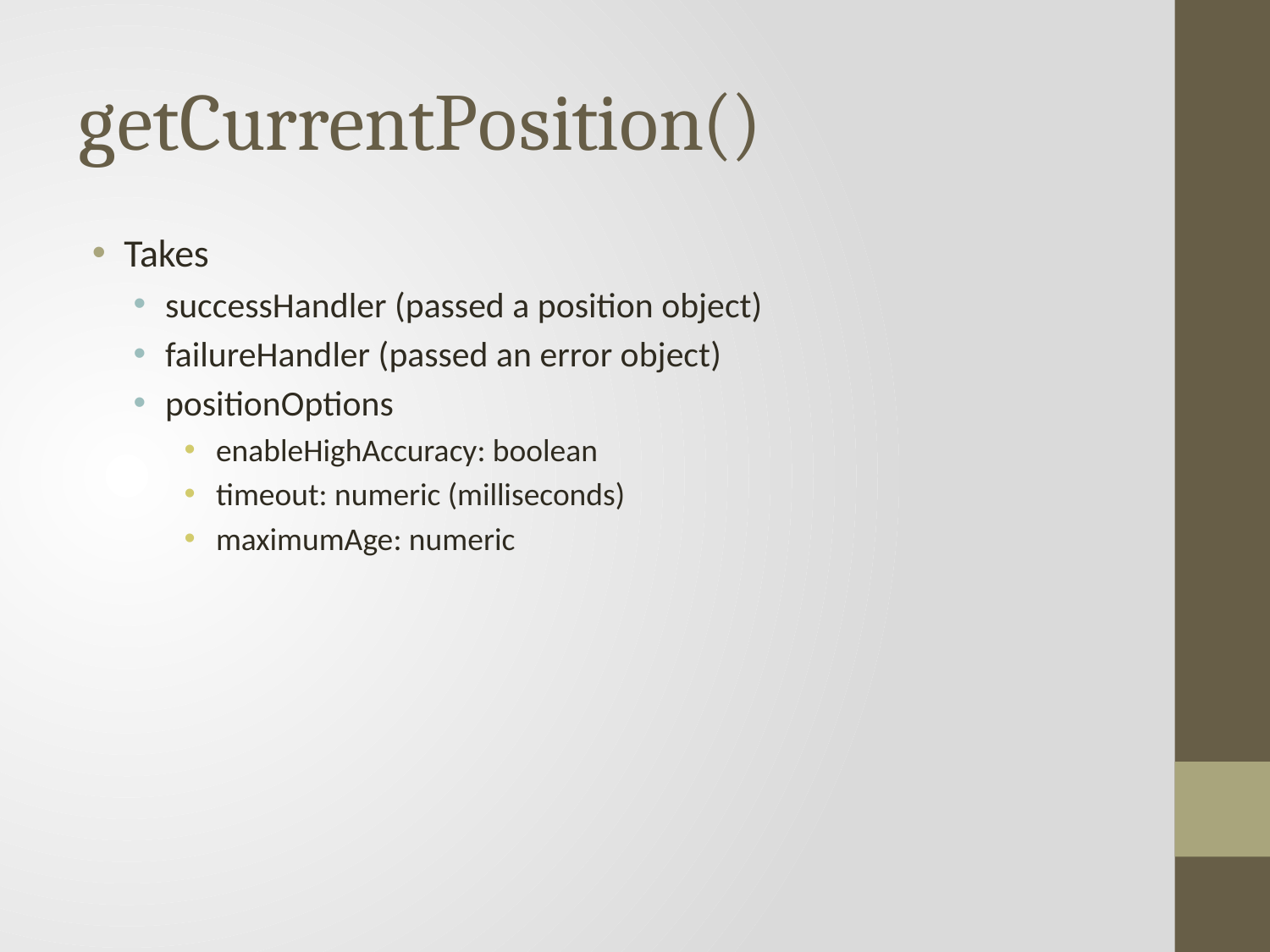

# getCurrentPosition()
Takes
successHandler (passed a position object)
failureHandler (passed an error object)
positionOptions
enableHighAccuracy: boolean
timeout: numeric (milliseconds)
maximumAge: numeric